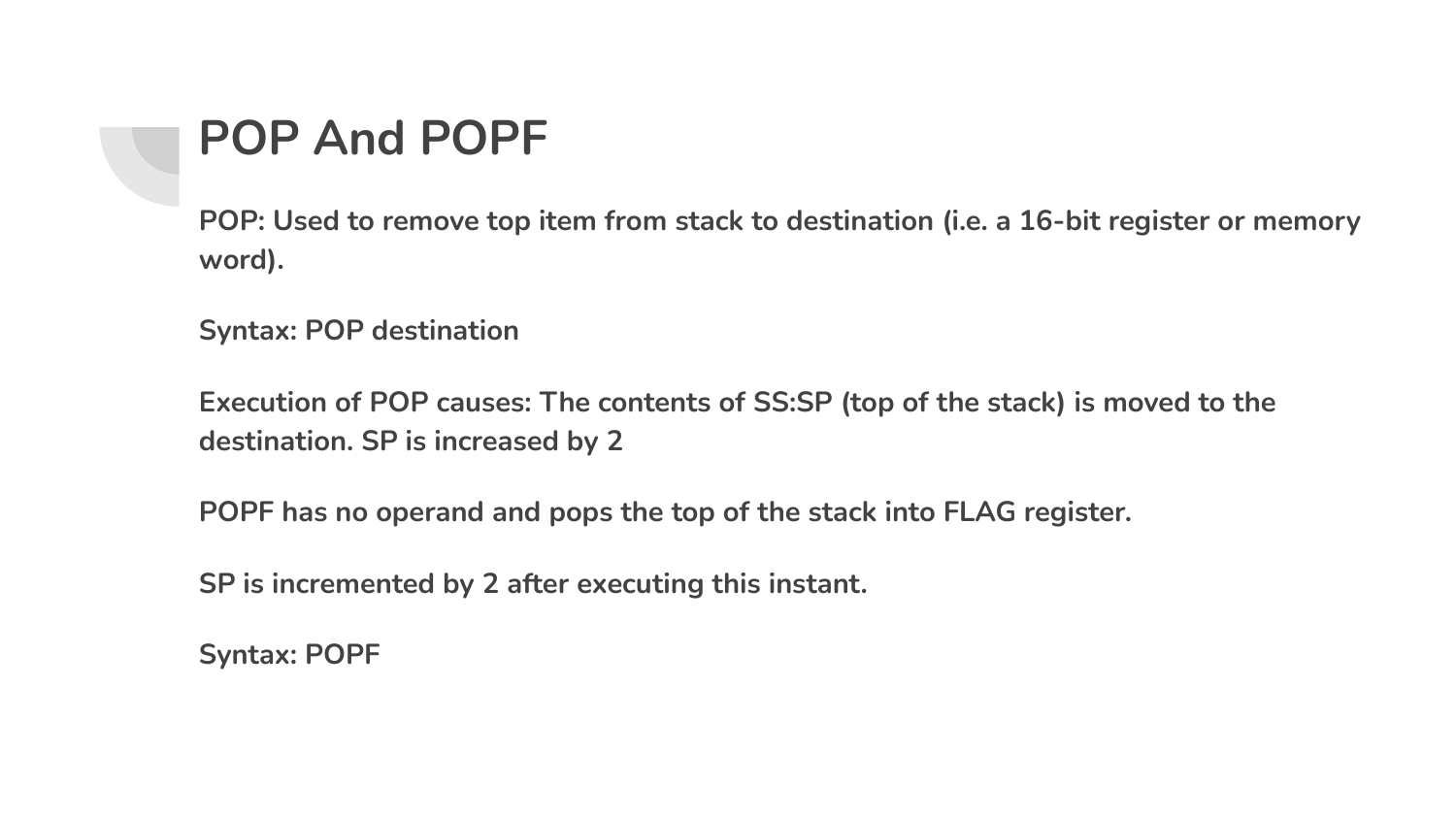

POP And POPF
POP: Used to remove top item from stack to destination (i.e. a 16-bit register or memory word).
Syntax: POP destination
Execution of POP causes: The contents of SS:SP (top of the stack) is moved to the destination. SP is increased by 2
POPF has no operand and pops the top of the stack into FLAG register.
SP is incremented by 2 after executing this instant.
Syntax: POPF